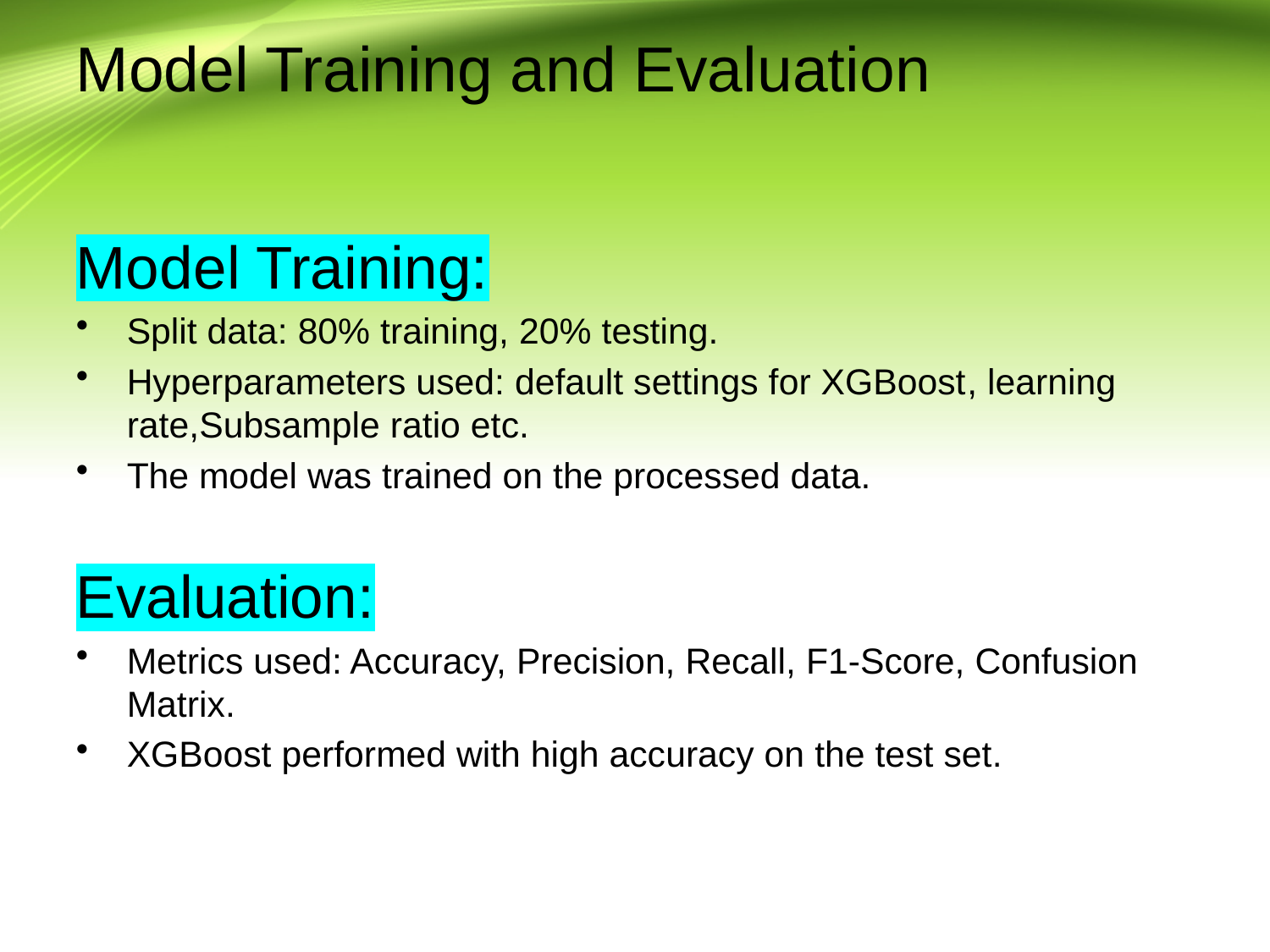

# Model Training and Evaluation
Model Training:
Split data: 80% training, 20% testing.
Hyperparameters used: default settings for XGBoost, learning rate,Subsample ratio etc.
The model was trained on the processed data.

Evaluation:
Metrics used: Accuracy, Precision, Recall, F1-Score, Confusion Matrix.
XGBoost performed with high accuracy on the test set.